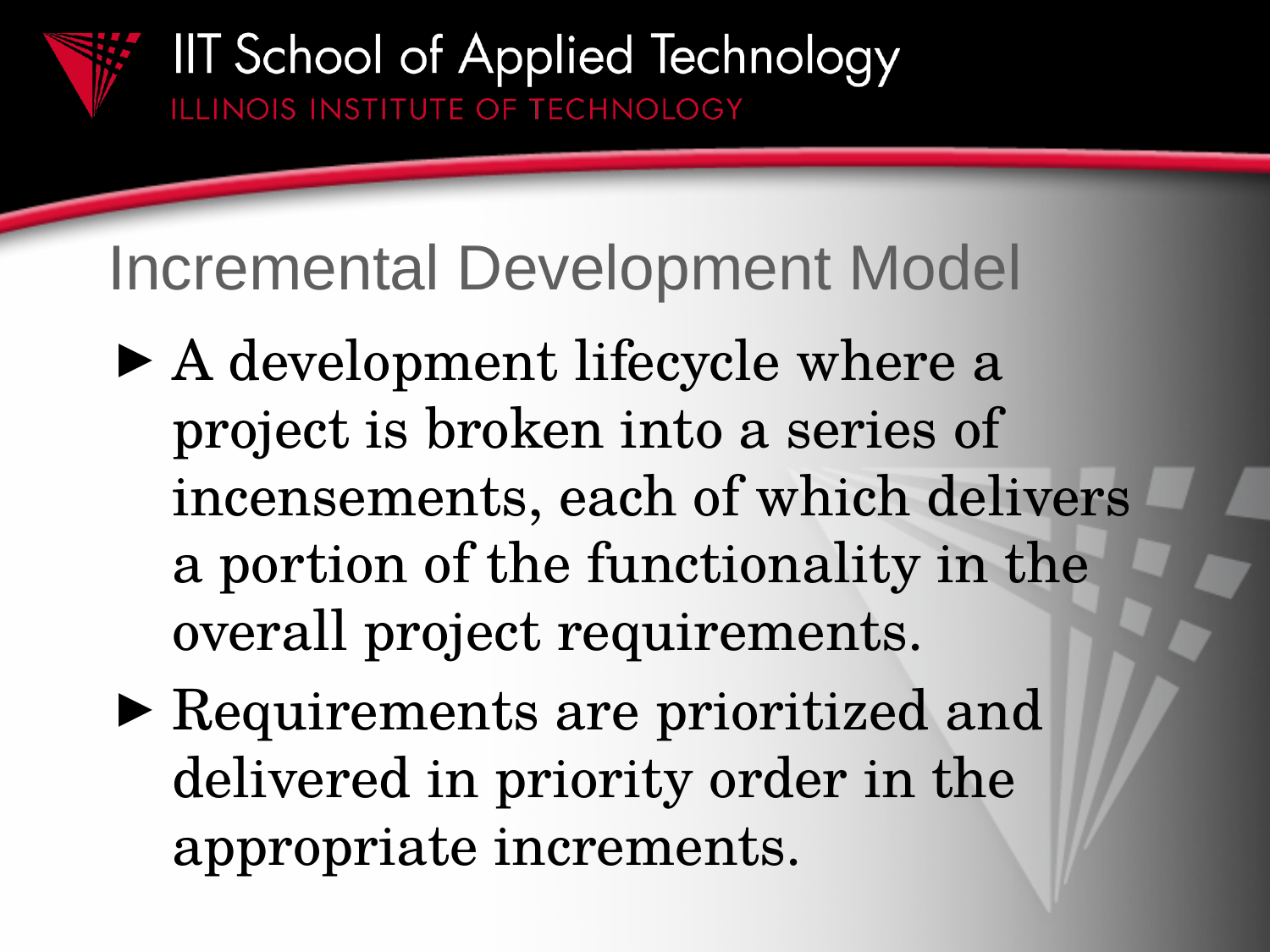

# Incremental Development Model
A development lifecycle where a project is broken into a series of incensements, each of which delivers a portion of the functionality in the overall project requirements.
Requirements are prioritized and delivered in priority order in the appropriate increments.